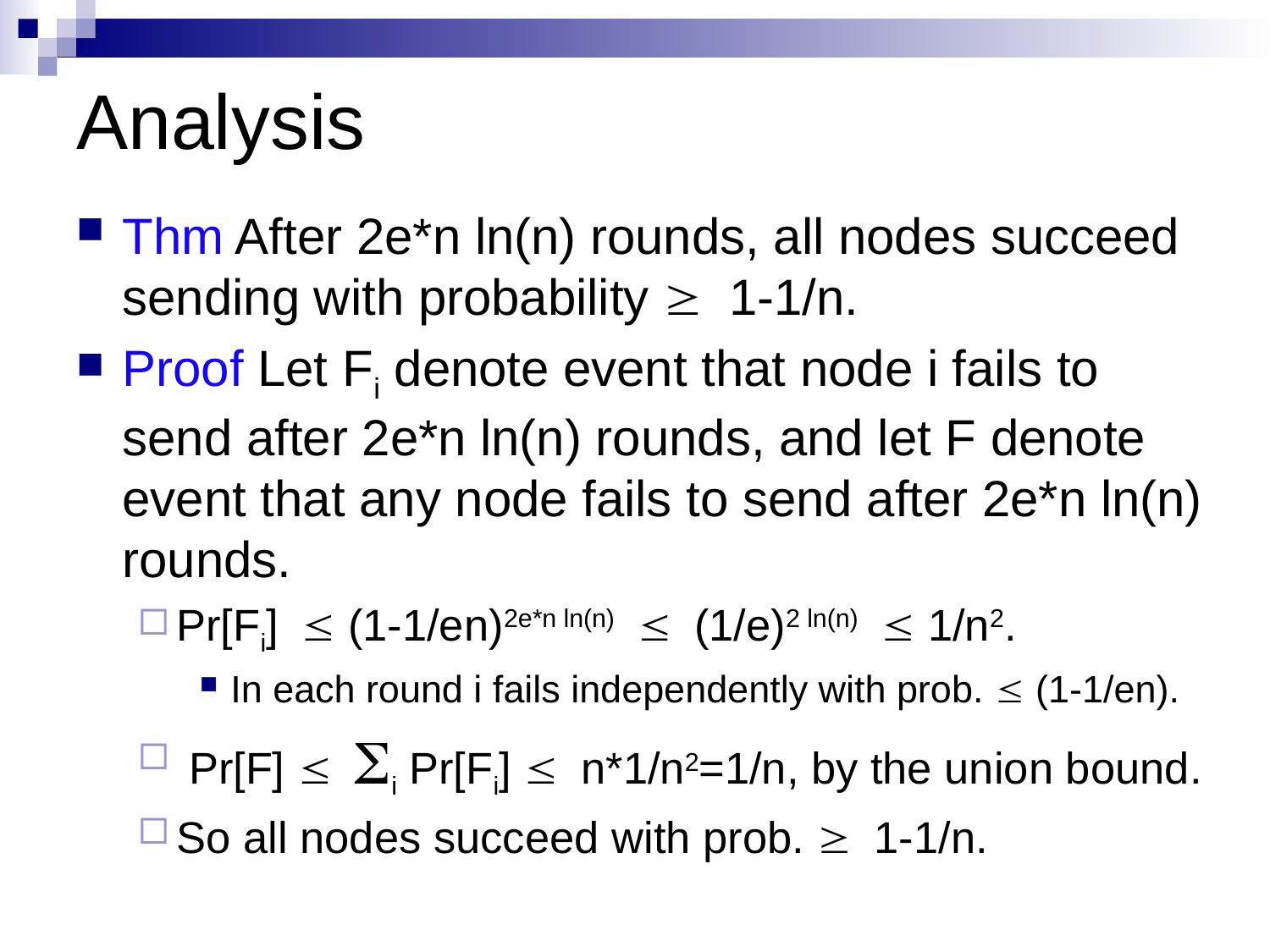

# Analysis
Thm After 2e*n ln(n) rounds, all nodes succeed sending with probability ≥ 1-1/n.
Proof Let Fi denote event that node i fails to send after 2e*n ln(n) rounds, and let F denote event that any node fails to send after 2e*n ln(n) rounds.
Pr[Fi] ≤ (1-1/en)2e*n ln(n) ≤ (1/e)2 ln(n) ≤ 1/n2.
In each round i fails independently with prob. ≤ (1-1/en).
 Pr[F] ≤ Σi Pr[Fi] ≤ n*1/n2=1/n, by the union bound.
So all nodes succeed with prob. ≥ 1-1/n.